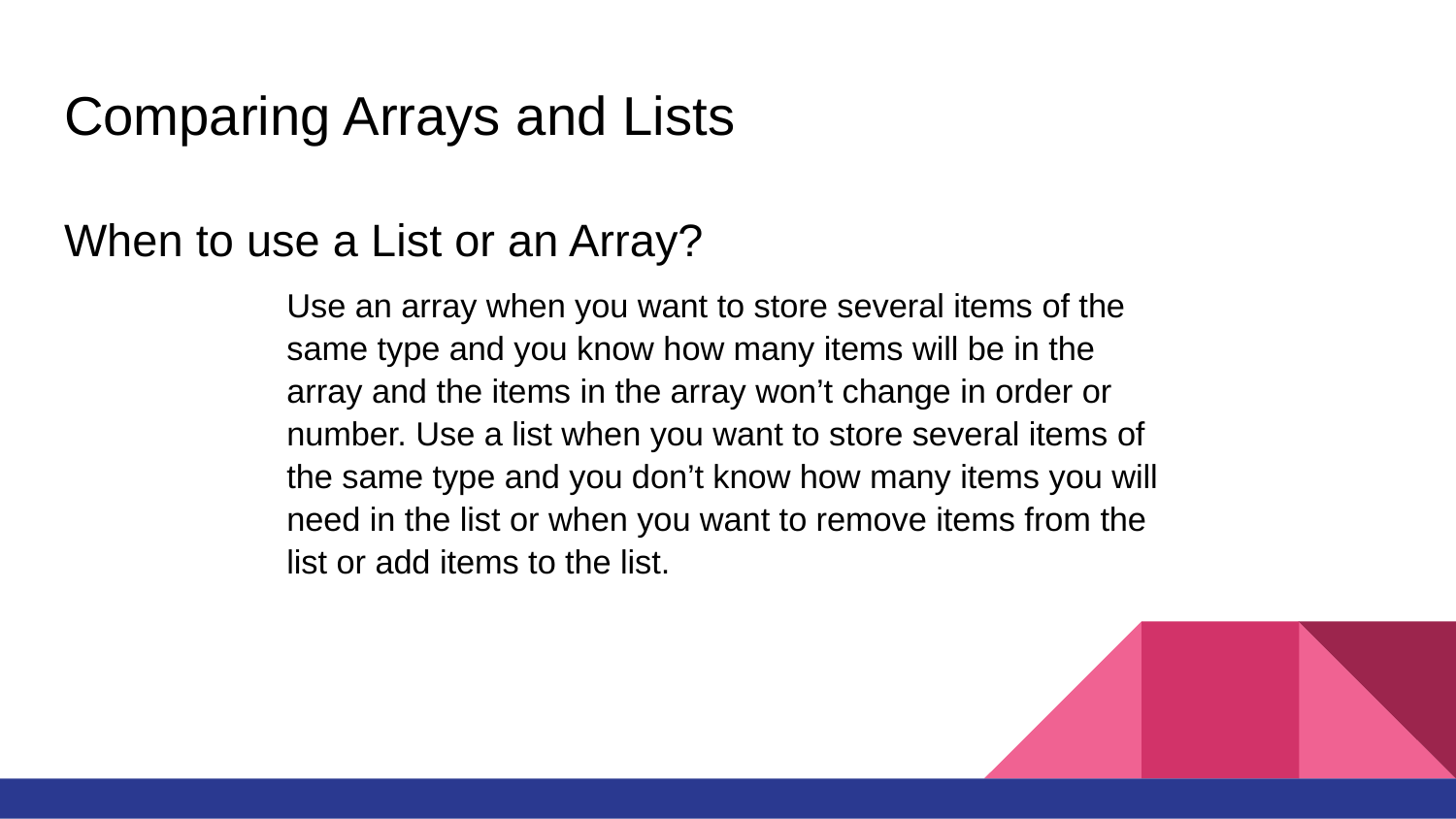

# Comparing Arrays and Lists

When to use a List or an Array?
Use an array when you want to store several items of the same type and you know how many items will be in the array and the items in the array won’t change in order or number. Use a list when you want to store several items of the same type and you don’t know how many items you will need in the list or when you want to remove items from the list or add items to the list.